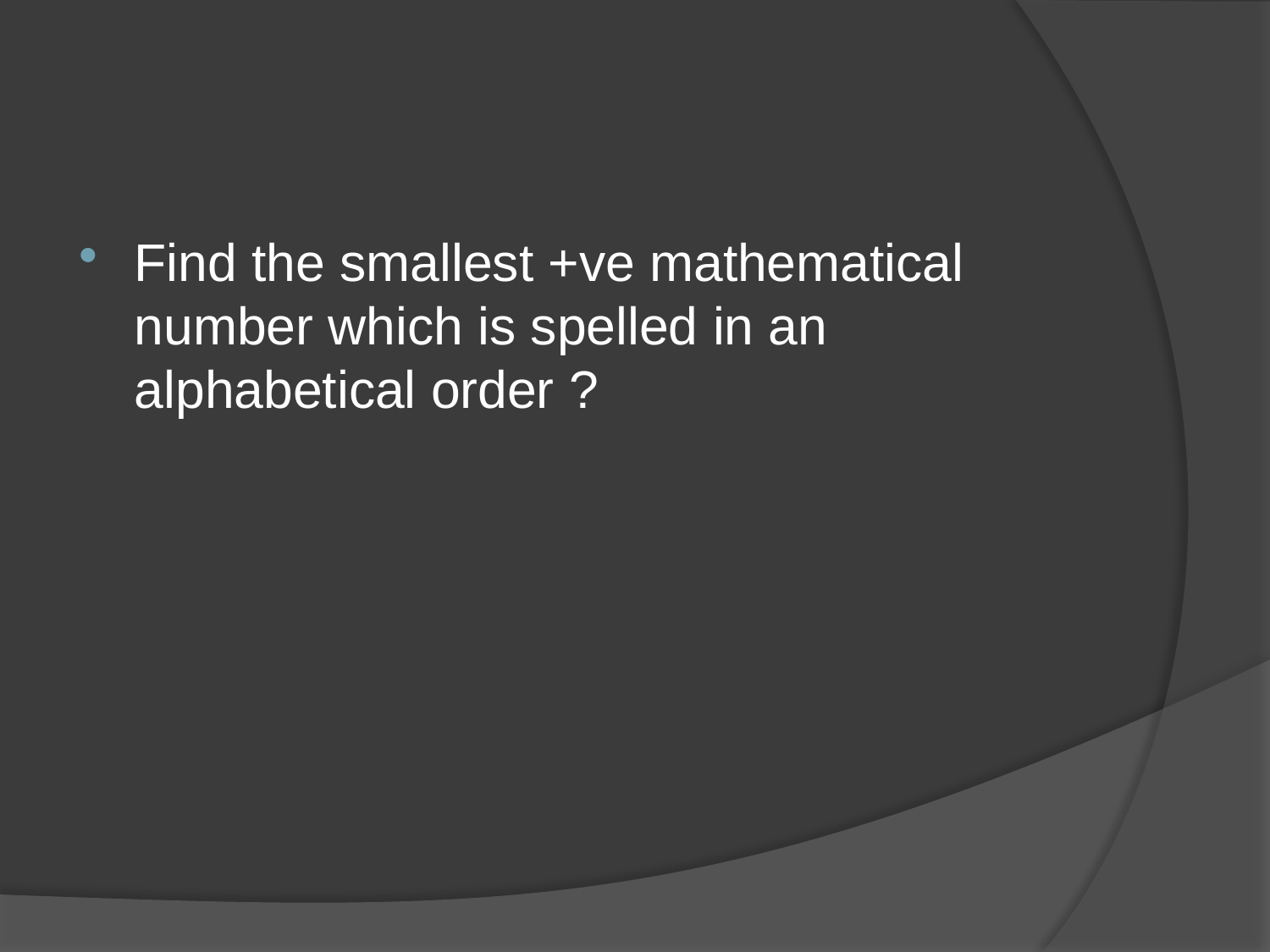

#
Find the smallest +ve mathematical number which is spelled in an alphabetical order ?